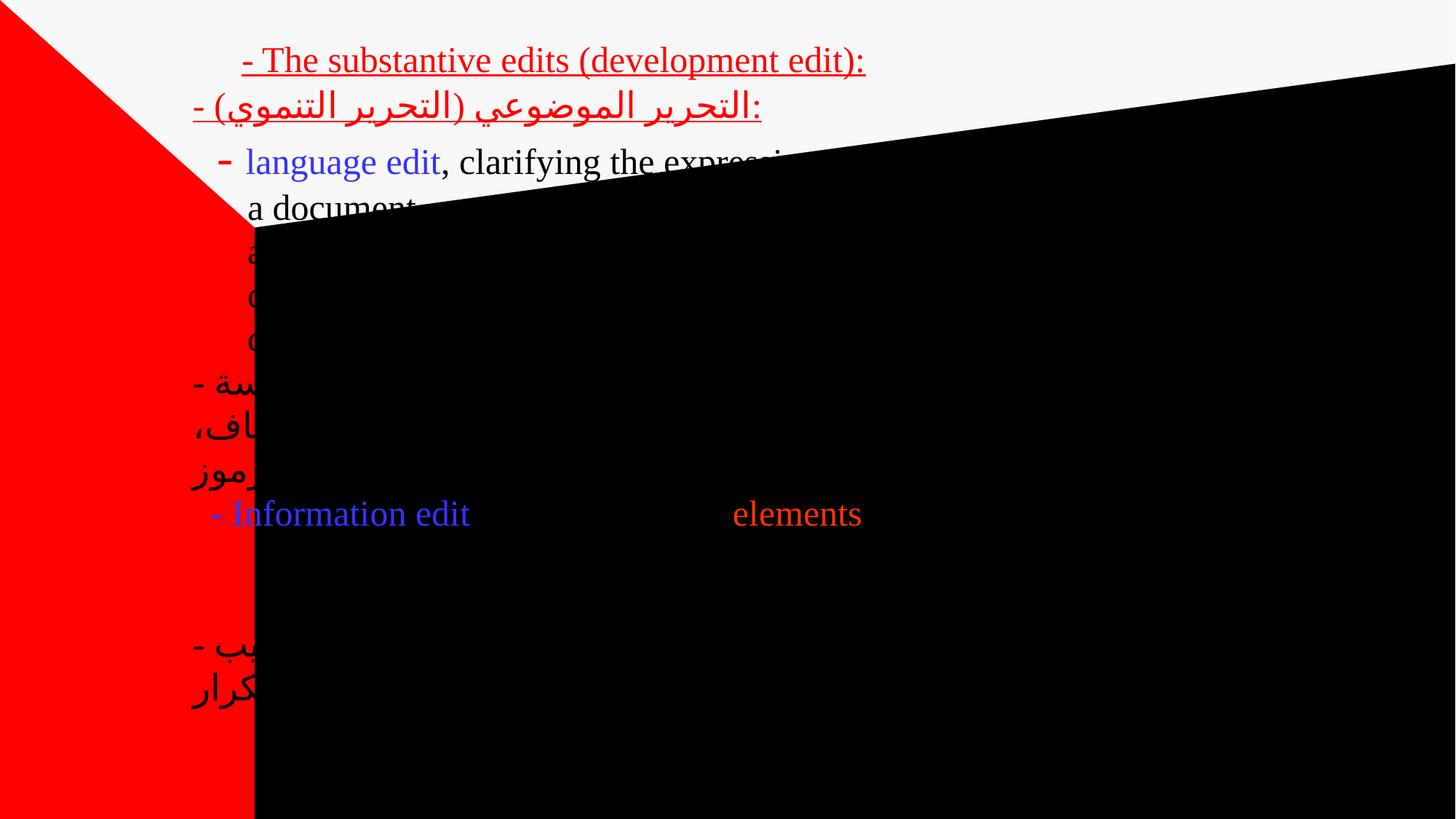

# - The substantive edits (development edit): - التحرير الموضوعي (التحرير التنموي): - language edit, clarifying the expression of ideas in a document, ensuring fluency of one sentence to another within paragraphs, proper use of descriptions, elaboration, examples. Clarifying definition of acronyms, abbreviation, and symbols - التحرير اللغوي، وتوضيح التعبير عن الأفكار في الوثيقة، وضمان سلاسة الجملة الواحدة إلى الأخرى داخل الفقرات، والاستخدام السليم للأوصاف، والشرح، والأمثلة. توضيح تعريف الاختصارات والاختصارات والرموز - Information edit, ensuring that all elements of  a report work together and in the right order, minimize redundancy and repetition. - تحرير المعلومات، وضمان عمل جميع عناصر التقرير معًا وبالترتيب الصحيح، والحد من التكرار.